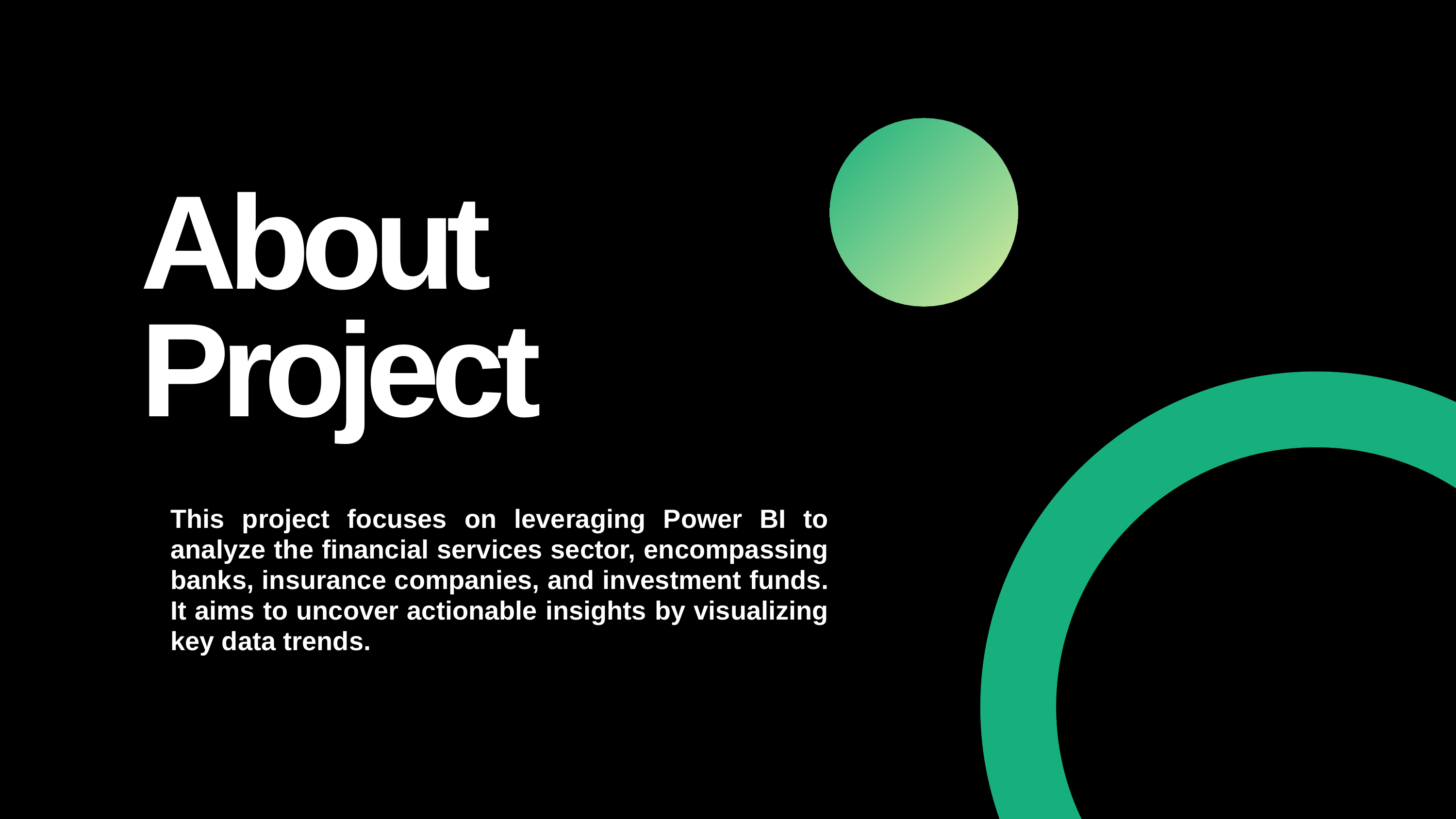

About
Project

This project focuses on leveraging Power BI to analyze the financial services sector, encompassing banks, insurance companies, and investment funds. It aims to uncover actionable insights by visualizing key data trends.